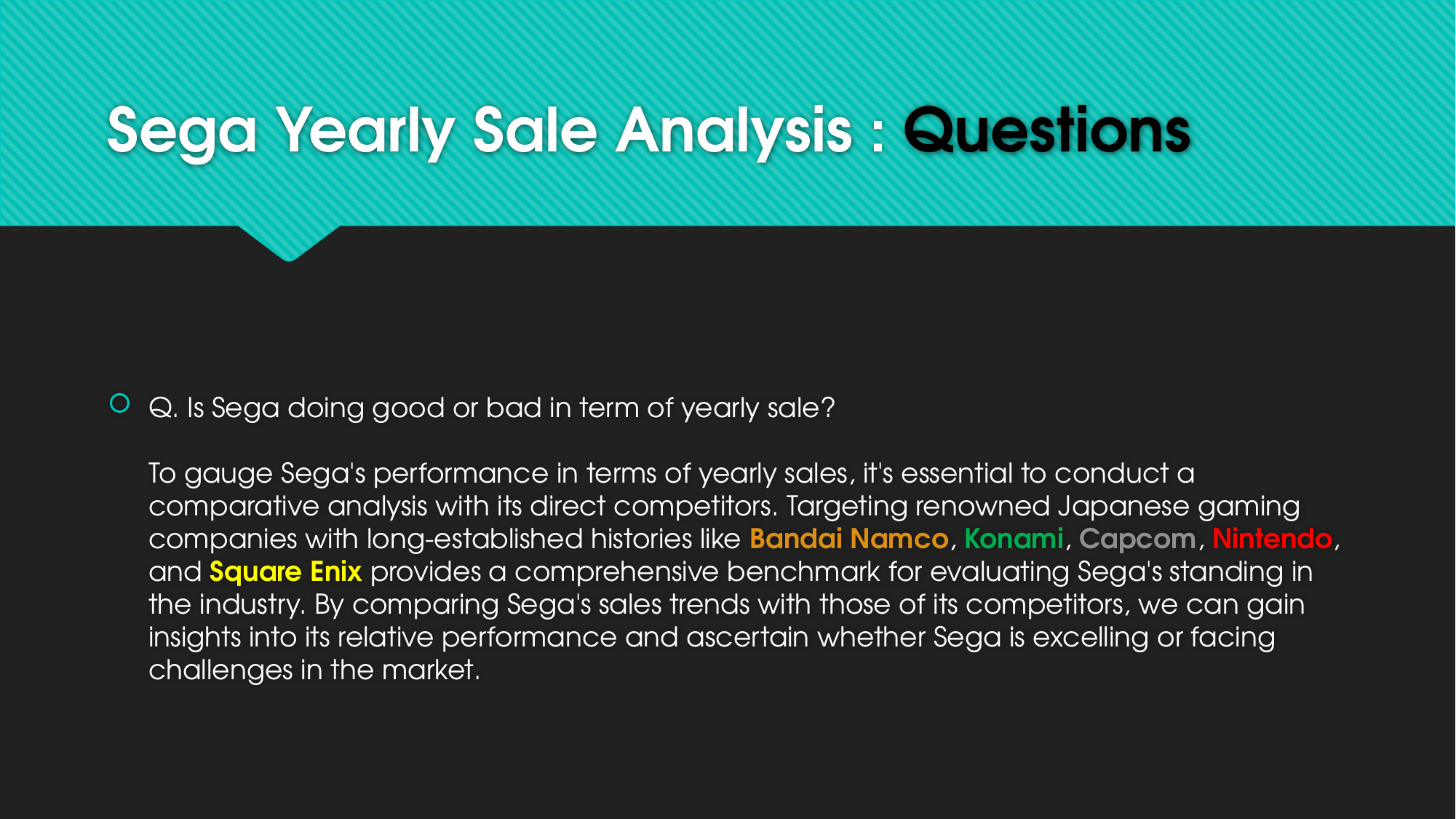

# Sega Yearly Sale Analysis : Questions
Q. Is Sega doing good or bad in term of yearly sale?
To gauge Sega's performance in terms of yearly sales, it's essential to conduct a comparative analysis with its direct competitors. Targeting renowned Japanese gaming companies with long-established histories like Bandai Namco, Konami, Capcom, Nintendo, and Square Enix provides a comprehensive benchmark for evaluating Sega's standing in the industry. By comparing Sega's sales trends with those of its competitors, we can gain insights into its relative performance and ascertain whether Sega is excelling or facing challenges in the market.